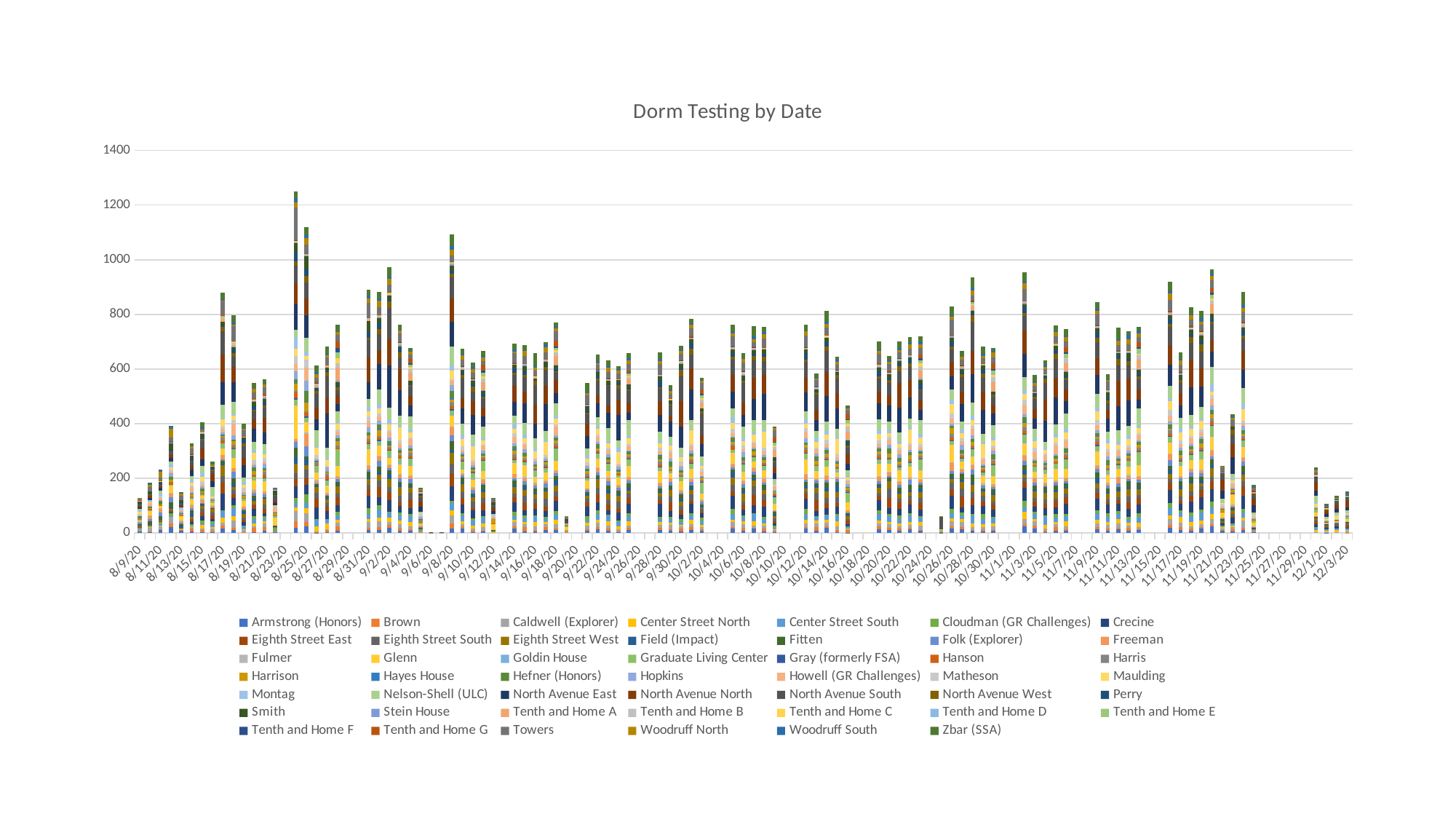

### Chart: Dorm Testing by Date

| Category | Armstrong (Honors) | Brown | Caldwell (Explorer) | Center Street North | Center Street South | Cloudman (GR Challenges) | Crecine | Eighth Street East | Eighth Street South | Eighth Street West | Field (Impact) | Fitten | Folk (Explorer) | Freeman | Fulmer | Glenn | Goldin House | Graduate Living Center | Gray (formerly FSA) | Hanson | Harris | Harrison | Hayes House | Hefner (Honors) | Hopkins | Howell (GR Challenges) | Matheson | Maulding | Montag | Nelson-Shell (ULC) | North Avenue East | North Avenue North | North Avenue South | North Avenue West | Perry | Smith | Stein House | Tenth and Home A | Tenth and Home B | Tenth and Home C | Tenth and Home D | Tenth and Home E | Tenth and Home F | Tenth and Home G | Towers | Woodruff North | Woodruff South | Zbar (SSA) |
|---|---|---|---|---|---|---|---|---|---|---|---|---|---|---|---|---|---|---|---|---|---|---|---|---|---|---|---|---|---|---|---|---|---|---|---|---|---|---|---|---|---|---|---|---|---|---|---|---|
| 44052 | 7.0 | 1.0 | 6.0 | 1.0 | 1.0 | 5.0 | 0.0 | 1.0 | 2.0 | 2.0 | 3.0 | 3.0 | 6.0 | 3.0 | 2.0 | 5.0 | 0.0 | 1.0 | 1.0 | 1.0 | 1.0 | 2.0 | 1.0 | 7.0 | 1.0 | 1.0 | 5.0 | 7.0 | 6.0 | 5.0 | 7.0 | 5.0 | 5.0 | 1.0 | 3.0 | 7.0 | 1.0 | 1.0 | 0.0 | 0.0 | 0.0 | 0.0 | 2.0 | 1.0 | 8.0 | 1.0 | 0.0 | 0.0 |
| 44053 | 4.0 | 1.0 | 16.0 | 1.0 | 1.0 | 3.0 | 3.0 | 1.0 | 1.0 | 1.0 | 1.0 | 11.0 | 8.0 | 12.0 | 1.0 | 18.0 | 1.0 | 0.0 | 0.0 | 3.0 | 0.0 | 5.0 | 0.0 | 3.0 | 3.0 | 10.0 | 3.0 | 1.0 | 7.0 | 2.0 | 8.0 | 7.0 | 3.0 | 2.0 | 2.0 | 9.0 | 0.0 | 0.0 | 0.0 | 0.0 | 0.0 | 0.0 | 0.0 | 0.0 | 15.0 | 10.0 | 5.0 | 1.0 |
| 44054 | 10.0 | 4.0 | 11.0 | 1.0 | 5.0 | 9.0 | 2.0 | 2.0 | 1.0 | 3.0 | 4.0 | 8.0 | 15.0 | 16.0 | 1.0 | 7.0 | 0.0 | 0.0 | 0.0 | 2.0 | 0.0 | 4.0 | 0.0 | 13.0 | 2.0 | 9.0 | 6.0 | 0.0 | 9.0 | 10.0 | 10.0 | 7.0 | 5.0 | 1.0 | 6.0 | 6.0 | 0.0 | 0.0 | 0.0 | 1.0 | 0.0 | 0.0 | 0.0 | 1.0 | 11.0 | 21.0 | 6.0 | 2.0 |
| 44055 | 20.0 | 15.0 | 23.0 | 2.0 | 2.0 | 11.0 | 2.0 | 5.0 | 4.0 | 5.0 | 4.0 | 18.0 | 20.0 | 15.0 | 1.0 | 29.0 | 0.0 | 1.0 | 0.0 | 7.0 | 3.0 | 7.0 | 0.0 | 10.0 | 14.0 | 7.0 | 7.0 | 7.0 | 13.0 | 10.0 | 13.0 | 11.0 | 9.0 | 4.0 | 6.0 | 23.0 | 0.0 | 4.0 | 0.0 | 1.0 | 0.0 | 0.0 | 1.0 | 0.0 | 14.0 | 34.0 | 7.0 | 3.0 |
| 44056 | 7.0 | 3.0 | 4.0 | 1.0 | 0.0 | 3.0 | 1.0 | 1.0 | 1.0 | 0.0 | 5.0 | 6.0 | 6.0 | 6.0 | 1.0 | 19.0 | 0.0 | 0.0 | 0.0 | 1.0 | 1.0 | 2.0 | 0.0 | 5.0 | 4.0 | 5.0 | 3.0 | 0.0 | 5.0 | 3.0 | 4.0 | 5.0 | 8.0 | 0.0 | 5.0 | 6.0 | 0.0 | 0.0 | 0.0 | 0.0 | 0.0 | 0.0 | 0.0 | 0.0 | 16.0 | 7.0 | 2.0 | 2.0 |
| 44057 | 5.0 | 10.0 | 8.0 | 1.0 | 3.0 | 6.0 | 6.0 | 9.0 | 2.0 | 9.0 | 13.0 | 12.0 | 7.0 | 11.0 | 2.0 | 20.0 | 1.0 | 3.0 | 0.0 | 4.0 | 1.0 | 9.0 | 0.0 | 3.0 | 4.0 | 20.0 | 4.0 | 12.0 | 9.0 | 15.0 | 22.0 | 14.0 | 17.0 | 2.0 | 11.0 | 9.0 | 0.0 | 2.0 | 0.0 | 0.0 | 0.0 | 0.0 | 2.0 | 2.0 | 18.0 | 8.0 | 5.0 | 6.0 |
| 44058 | 4.0 | 7.0 | 6.0 | 12.0 | 5.0 | 12.0 | 16.0 | 12.0 | 14.0 | 10.0 | 5.0 | 3.0 | 2.0 | 11.0 | 6.0 | 10.0 | 0.0 | 5.0 | 0.0 | 4.0 | 2.0 | 5.0 | 0.0 | 12.0 | 8.0 | 8.0 | 11.0 | 14.0 | 14.0 | 26.0 | 26.0 | 38.0 | 30.0 | 7.0 | 8.0 | 10.0 | 0.0 | 5.0 | 1.0 | 0.0 | 0.0 | 1.0 | 0.0 | 2.0 | 4.0 | 2.0 | 8.0 | 19.0 |
| 44059 | 4.0 | 3.0 | 8.0 | 5.0 | 16.0 | 8.0 | 8.0 | 11.0 | 12.0 | 12.0 | 3.0 | 2.0 | 2.0 | 6.0 | 1.0 | 8.0 | 0.0 | 8.0 | 0.0 | 2.0 | 1.0 | 2.0 | 0.0 | 2.0 | 2.0 | 0.0 | 2.0 | 6.0 | 2.0 | 33.0 | 21.0 | 27.0 | 9.0 | 5.0 | 6.0 | 7.0 | 0.0 | 2.0 | 0.0 | 0.0 | 0.0 | 0.0 | 0.0 | 1.0 | 1.0 | 2.0 | 0.0 | 10.0 |
| 44060 | 15.0 | 11.0 | 11.0 | 19.0 | 23.0 | 3.0 | 62.0 | 40.0 | 25.0 | 39.0 | 6.0 | 11.0 | 5.0 | 15.0 | 0.0 | 26.0 | 2.0 | 14.0 | 0.0 | 12.0 | 10.0 | 5.0 | 2.0 | 5.0 | 8.0 | 8.0 | 13.0 | 25.0 | 2.0 | 52.0 | 82.0 | 102.0 | 84.0 | 17.0 | 5.0 | 15.0 | 0.0 | 10.0 | 6.0 | 0.0 | 0.0 | 4.0 | 0.0 | 6.0 | 47.0 | 3.0 | 5.0 | 24.0 |
| 44061 | 10.0 | 8.0 | 27.0 | 15.0 | 30.0 | 11.0 | 28.0 | 12.0 | 16.0 | 11.0 | 13.0 | 20.0 | 24.0 | 12.0 | 0.0 | 38.0 | 2.0 | 32.0 | 1.0 | 4.0 | 8.0 | 14.0 | 0.0 | 5.0 | 17.0 | 41.0 | 13.0 | 18.0 | 3.0 | 47.0 | 73.0 | 54.0 | 39.0 | 11.0 | 14.0 | 9.0 | 2.0 | 5.0 | 9.0 | 2.0 | 0.0 | 3.0 | 0.0 | 2.0 | 54.0 | 6.0 | 6.0 | 29.0 |
| 44062 | 2.0 | 2.0 | 7.0 | 2.0 | 10.0 | 5.0 | 12.0 | 9.0 | 8.0 | 13.0 | 6.0 | 8.0 | 5.0 | 7.0 | 0.0 | 21.0 | 0.0 | 8.0 | 0.0 | 3.0 | 1.0 | 7.0 | 0.0 | 2.0 | 8.0 | 5.0 | 13.0 | 11.0 | 11.0 | 16.0 | 47.0 | 25.0 | 44.0 | 11.0 | 16.0 | 5.0 | 2.0 | 1.0 | 0.0 | 0.0 | 0.0 | 0.0 | 1.0 | 1.0 | 21.0 | 7.0 | 1.0 | 16.0 |
| 44063 | 4.0 | 15.0 | 5.0 | 10.0 | 17.0 | 10.0 | 27.0 | 12.0 | 5.0 | 13.0 | 7.0 | 11.0 | 11.0 | 8.0 | 4.0 | 34.0 | 0.0 | 12.0 | 0.0 | 6.0 | 1.0 | 15.0 | 2.0 | 11.0 | 9.0 | 4.0 | 13.0 | 26.0 | 13.0 | 29.0 | 47.0 | 34.0 | 31.0 | 4.0 | 13.0 | 19.0 | 1.0 | 4.0 | 0.0 | 1.0 | 0.0 | 0.0 | 0.0 | 2.0 | 25.0 | 12.0 | 3.0 | 18.0 |
| 44064 | 9.0 | 11.0 | 14.0 | 10.0 | 10.0 | 7.0 | 11.0 | 15.0 | 16.0 | 22.0 | 3.0 | 4.0 | 8.0 | 9.0 | 2.0 | 39.0 | 2.0 | 7.0 | 3.0 | 11.0 | 11.0 | 8.0 | 1.0 | 4.0 | 17.0 | 6.0 | 14.0 | 13.0 | 4.0 | 35.0 | 41.0 | 53.0 | 38.0 | 9.0 | 11.0 | 13.0 | 4.0 | 5.0 | 2.0 | 0.0 | 0.0 | 0.0 | 0.0 | 7.0 | 24.0 | 12.0 | 2.0 | 15.0 |
| 44065 | 3.0 | 2.0 | 0.0 | 0.0 | 2.0 | 12.0 | 1.0 | 0.0 | 0.0 | 2.0 | 4.0 | 0.0 | 0.0 | 0.0 | 0.0 | 32.0 | 1.0 | 1.0 | 0.0 | 4.0 | 0.0 | 9.0 | 0.0 | 1.0 | 3.0 | 19.0 | 4.0 | 0.0 | 0.0 | 1.0 | 8.0 | 9.0 | 19.0 | 2.0 | 1.0 | 17.0 | 0.0 | 0.0 | 1.0 | 0.0 | 0.0 | 0.0 | 0.0 | 0.0 | 7.0 | 0.0 | 1.0 | 0.0 |
| 44067 | 19.0 | 25.0 | 35.0 | 14.0 | 15.0 | 21.0 | 42.0 | 26.0 | 21.0 | 34.0 | 24.0 | 36.0 | 20.0 | 11.0 | 0.0 | 124.0 | 3.0 | 19.0 | 3.0 | 22.0 | 5.0 | 27.0 | 2.0 | 15.0 | 28.0 | 26.0 | 32.0 | 24.0 | 43.0 | 28.0 | 93.0 | 76.0 | 64.0 | 17.0 | 34.0 | 33.0 | 2.0 | 3.0 | 2.0 | 1.0 | 0.0 | 0.0 | 1.0 | 4.0 | 118.0 | 19.0 | 13.0 | 27.0 |
| 44068 | 25.0 | 15.0 | 31.0 | 19.0 | 20.0 | 30.0 | 36.0 | 23.0 | 34.0 | 15.0 | 21.0 | 12.0 | 35.0 | 46.0 | 6.0 | 37.0 | 2.0 | 14.0 | 6.0 | 13.0 | 4.0 | 34.0 | 3.0 | 38.0 | 38.0 | 47.0 | 31.0 | 14.0 | 14.0 | 52.0 | 81.0 | 61.0 | 59.0 | 24.0 | 25.0 | 48.0 | 1.0 | 4.0 | 1.0 | 0.0 | 0.0 | 2.0 | 2.0 | 1.0 | 31.0 | 23.0 | 12.0 | 30.0 |
| 44069 | 1.0 | 1.0 | 3.0 | 18.0 | 27.0 | 2.0 | 42.0 | 32.0 | 21.0 | 20.0 | 7.0 | 5.0 | 3.0 | 7.0 | 5.0 | 30.0 | 1.0 | 21.0 | 1.0 | 1.0 | 9.0 | 2.0 | 3.0 | 2.0 | 8.0 | 1.0 | 11.0 | 29.0 | 5.0 | 57.0 | 41.0 | 42.0 | 50.0 | 13.0 | 6.0 | 5.0 | 1.0 | 9.0 | 4.0 | 0.0 | 0.0 | 1.0 | 1.0 | 6.0 | 15.0 | 12.0 | 8.0 | 23.0 |
| 44070 | 3.0 | 10.0 | 1.0 | 20.0 | 18.0 | 0.0 | 29.0 | 16.0 | 13.0 | 13.0 | 7.0 | 6.0 | 3.0 | 5.0 | 2.0 | 28.0 | 2.0 | 18.0 | 1.0 | 12.0 | 8.0 | 5.0 | 3.0 | 1.0 | 15.0 | 3.0 | 2.0 | 22.0 | 5.0 | 41.0 | 126.0 | 59.0 | 76.0 | 15.0 | 7.0 | 9.0 | 0.0 | 6.0 | 3.0 | 0.0 | 0.0 | 2.0 | 0.0 | 1.0 | 26.0 | 9.0 | 4.0 | 26.0 |
| 44071 | 8.0 | 15.0 | 14.0 | 10.0 | 17.0 | 13.0 | 25.0 | 30.0 | 11.0 | 29.0 | 2.0 | 12.0 | 11.0 | 8.0 | 4.0 | 38.0 | 2.0 | 57.0 | 0.0 | 5.0 | 10.0 | 16.0 | 1.0 | 8.0 | 11.0 | 13.0 | 9.0 | 20.0 | 5.0 | 42.0 | 25.0 | 33.0 | 19.0 | 9.0 | 5.0 | 16.0 | 3.0 | 49.0 | 17.0 | 17.0 | 0.0 | 22.0 | 16.0 | 25.0 | 24.0 | 11.0 | 2.0 | 24.0 |
| 44074 | 10.0 | 8.0 | 22.0 | 12.0 | 16.0 | 23.0 | 45.0 | 23.0 | 18.0 | 20.0 | 8.0 | 18.0 | 8.0 | 16.0 | 1.0 | 61.0 | 1.0 | 14.0 | 3.0 | 10.0 | 7.0 | 15.0 | 1.0 | 8.0 | 19.0 | 22.0 | 16.0 | 20.0 | 17.0 | 28.0 | 61.0 | 91.0 | 64.0 | 8.0 | 21.0 | 41.0 | 0.0 | 6.0 | 4.0 | 0.0 | 0.0 | 0.0 | 0.0 | 3.0 | 53.0 | 15.0 | 12.0 | 22.0 |
| 44075 | 12.0 | 10.0 | 20.0 | 15.0 | 29.0 | 14.0 | 31.0 | 38.0 | 24.0 | 21.0 | 10.0 | 18.0 | 21.0 | 17.0 | 3.0 | 39.0 | 1.0 | 12.0 | 5.0 | 9.0 | 5.0 | 22.0 | 4.0 | 17.0 | 14.0 | 15.0 | 10.0 | 21.0 | 14.0 | 54.0 | 93.0 | 51.0 | 59.0 | 18.0 | 22.0 | 19.0 | 2.0 | 4.0 | 2.0 | 2.0 | 0.0 | 1.0 | 0.0 | 1.0 | 27.0 | 24.0 | 8.0 | 25.0 |
| 44076 | 18.0 | 11.0 | 11.0 | 15.0 | 19.0 | 4.0 | 42.0 | 29.0 | 19.0 | 30.0 | 17.0 | 13.0 | 9.0 | 10.0 | 4.0 | 24.0 | 2.0 | 26.0 | 2.0 | 3.0 | 6.0 | 5.0 | 3.0 | 14.0 | 14.0 | 17.0 | 8.0 | 21.0 | 17.0 | 45.0 | 154.0 | 96.0 | 116.0 | 24.0 | 6.0 | 14.0 | 0.0 | 3.0 | 4.0 | 2.0 | 0.0 | 3.0 | 1.0 | 1.0 | 28.0 | 21.0 | 8.0 | 34.0 |
| 44077 | 8.0 | 10.0 | 13.0 | 14.0 | 20.0 | 9.0 | 24.0 | 13.0 | 26.0 | 31.0 | 10.0 | 9.0 | 12.0 | 14.0 | 2.0 | 36.0 | 4.0 | 16.0 | 0.0 | 9.0 | 6.0 | 7.0 | 3.0 | 8.0 | 9.0 | 16.0 | 10.0 | 48.0 | 6.0 | 36.0 | 94.0 | 76.0 | 44.0 | 19.0 | 11.0 | 9.0 | 5.0 | 2.0 | 5.0 | 0.0 | 0.0 | 1.0 | 2.0 | 3.0 | 29.0 | 11.0 | 3.0 | 20.0 |
| 44078 | 8.0 | 5.0 | 11.0 | 17.0 | 19.0 | 9.0 | 22.0 | 31.0 | 24.0 | 18.0 | 5.0 | 13.0 | 15.0 | 11.0 | 2.0 | 36.0 | 1.0 | 27.0 | 1.0 | 7.0 | 10.0 | 8.0 | 3.0 | 5.0 | 13.0 | 23.0 | 6.0 | 18.0 | 11.0 | 46.0 | 41.0 | 34.0 | 36.0 | 6.0 | 4.0 | 11.0 | 0.0 | 30.0 | 13.0 | 7.0 | 0.0 | 8.0 | 5.0 | 16.0 | 17.0 | 10.0 | 3.0 | 12.0 |
| 44079 | 2.0 | 2.0 | 2.0 | 0.0 | 0.0 | 7.0 | 0.0 | 2.0 | 2.0 | 0.0 | 2.0 | 2.0 | 1.0 | 4.0 | 0.0 | 6.0 | 0.0 | 5.0 | 0.0 | 3.0 | 3.0 | 5.0 | 1.0 | 2.0 | 7.0 | 3.0 | 7.0 | 5.0 | 2.0 | 3.0 | 18.0 | 19.0 | 15.0 | 7.0 | 5.0 | 2.0 | 0.0 | 6.0 | 1.0 | 0.0 | 0.0 | 0.0 | 0.0 | 1.0 | 7.0 | 1.0 | 0.0 | 4.0 |
| 44080 | 0.0 | 0.0 | 0.0 | 0.0 | 0.0 | 0.0 | 0.0 | 0.0 | 0.0 | 0.0 | 0.0 | 0.0 | 0.0 | 0.0 | 0.0 | 0.0 | 0.0 | 0.0 | 0.0 | 0.0 | 0.0 | 0.0 | 0.0 | 2.0 | 0.0 | 0.0 | 0.0 | 0.0 | 0.0 | 0.0 | 0.0 | 0.0 | 1.0 | 0.0 | 0.0 | 0.0 | 0.0 | 0.0 | 0.0 | 0.0 | 0.0 | 0.0 | 0.0 | 0.0 | 0.0 | 0.0 | 0.0 | 0.0 |
| 44081 | 0.0 | 0.0 | 0.0 | 0.0 | 0.0 | 0.0 | 0.0 | 0.0 | 0.0 | 0.0 | 0.0 | 0.0 | 0.0 | 0.0 | 0.0 | 0.0 | 0.0 | 0.0 | 0.0 | 0.0 | 0.0 | 0.0 | 0.0 | 0.0 | 1.0 | 0.0 | 0.0 | 0.0 | 0.0 | 0.0 | 0.0 | 0.0 | 2.0 | 0.0 | 0.0 | 0.0 | 0.0 | 0.0 | 0.0 | 0.0 | 0.0 | 0.0 | 0.0 | 0.0 | 0.0 | 0.0 | 0.0 | 0.0 |
| 44082 | 16.0 | 18.0 | 31.0 | 17.0 | 27.0 | 9.0 | 52.0 | 47.0 | 35.0 | 41.0 | 12.0 | 30.0 | 23.0 | 28.0 | 3.0 | 42.0 | 1.0 | 15.0 | 5.0 | 11.0 | 13.0 | 12.0 | 4.0 | 29.0 | 19.0 | 18.0 | 5.0 | 31.0 | 20.0 | 69.0 | 91.0 | 83.0 | 79.0 | 13.0 | 10.0 | 20.0 | 3.0 | 5.0 | 3.0 | 1.0 | 0.0 | 1.0 | 0.0 | 3.0 | 19.0 | 23.0 | 14.0 | 42.0 |
| 44083 | 16.0 | 7.0 | 10.0 | 11.0 | 21.0 | 7.0 | 31.0 | 26.0 | 19.0 | 30.0 | 6.0 | 19.0 | 7.0 | 6.0 | 2.0 | 13.0 | 3.0 | 28.0 | 3.0 | 2.0 | 5.0 | 9.0 | 1.0 | 5.0 | 8.0 | 8.0 | 13.0 | 27.0 | 16.0 | 40.0 | 57.0 | 36.0 | 75.0 | 11.0 | 9.0 | 9.0 | 0.0 | 5.0 | 5.0 | 2.0 | 0.0 | 1.0 | 1.0 | 2.0 | 22.0 | 17.0 | 5.0 | 19.0 |
| 44084 | 2.0 | 6.0 | 8.0 | 12.0 | 17.0 | 9.0 | 29.0 | 9.0 | 23.0 | 17.0 | 7.0 | 6.0 | 12.0 | 8.0 | 3.0 | 27.0 | 1.0 | 22.0 | 2.0 | 4.0 | 2.0 | 5.0 | 3.0 | 5.0 | 9.0 | 10.0 | 8.0 | 50.0 | 9.0 | 35.0 | 72.0 | 50.0 | 35.0 | 19.0 | 7.0 | 13.0 | 3.0 | 5.0 | 0.0 | 0.0 | 0.0 | 1.0 | 1.0 | 1.0 | 18.0 | 16.0 | 8.0 | 14.0 |
| 44085 | 6.0 | 3.0 | 12.0 | 14.0 | 21.0 | 5.0 | 23.0 | 24.0 | 21.0 | 21.0 | 11.0 | 14.0 | 7.0 | 14.0 | 1.0 | 30.0 | 2.0 | 36.0 | 1.0 | 5.0 | 6.0 | 6.0 | 1.0 | 6.0 | 12.0 | 19.0 | 1.0 | 17.0 | 7.0 | 44.0 | 35.0 | 34.0 | 34.0 | 6.0 | 9.0 | 13.0 | 1.0 | 29.0 | 14.0 | 9.0 | 0.0 | 12.0 | 9.0 | 21.0 | 14.0 | 13.0 | 6.0 | 16.0 |
| 44086 | 0.0 | 3.0 | 0.0 | 1.0 | 1.0 | 1.0 | 0.0 | 0.0 | 0.0 | 3.0 | 3.0 | 0.0 | 0.0 | 0.0 | 0.0 | 22.0 | 0.0 | 0.0 | 0.0 | 1.0 | 0.0 | 18.0 | 0.0 | 0.0 | 1.0 | 4.0 | 8.0 | 0.0 | 1.0 | 2.0 | 10.0 | 11.0 | 9.0 | 2.0 | 4.0 | 6.0 | 0.0 | 0.0 | 0.0 | 0.0 | 0.0 | 0.0 | 0.0 | 0.0 | 14.0 | 0.0 | 0.0 | 2.0 |
| 44088 | 15.0 | 8.0 | 16.0 | 10.0 | 12.0 | 15.0 | 36.0 | 19.0 | 13.0 | 23.0 | 9.0 | 15.0 | 10.0 | 16.0 | 0.0 | 39.0 | 2.0 | 10.0 | 2.0 | 8.0 | 10.0 | 14.0 | 5.0 | 11.0 | 11.0 | 22.0 | 15.0 | 16.0 | 14.0 | 34.0 | 49.0 | 59.0 | 39.0 | 8.0 | 17.0 | 14.0 | 0.0 | 3.0 | 1.0 | 1.0 | 0.0 | 0.0 | 1.0 | 2.0 | 34.0 | 6.0 | 7.0 | 21.0 |
| 44089 | 6.0 | 14.0 | 12.0 | 9.0 | 13.0 | 10.0 | 18.0 | 28.0 | 27.0 | 21.0 | 12.0 | 7.0 | 12.0 | 12.0 | 4.0 | 45.0 | 1.0 | 10.0 | 1.0 | 5.0 | 6.0 | 8.0 | 0.0 | 13.0 | 12.0 | 17.0 | 6.0 | 18.0 | 12.0 | 43.0 | 73.0 | 42.0 | 54.0 | 7.0 | 13.0 | 19.0 | 5.0 | 2.0 | 2.0 | 0.0 | 0.0 | 1.0 | 0.0 | 1.0 | 26.0 | 19.0 | 4.0 | 17.0 |
| 44090 | 6.0 | 5.0 | 13.0 | 17.0 | 21.0 | 1.0 | 25.0 | 20.0 | 16.0 | 18.0 | 5.0 | 15.0 | 11.0 | 7.0 | 3.0 | 24.0 | 1.0 | 21.0 | 3.0 | 3.0 | 2.0 | 6.0 | 0.0 | 8.0 | 10.0 | 7.0 | 6.0 | 25.0 | 7.0 | 40.0 | 55.0 | 68.0 | 71.0 | 20.0 | 1.0 | 5.0 | 0.0 | 2.0 | 3.0 | 3.0 | 0.0 | 0.0 | 0.0 | 2.0 | 18.0 | 11.0 | 5.0 | 49.0 |
| 44091 | 12.0 | 10.0 | 10.0 | 8.0 | 11.0 | 7.0 | 22.0 | 17.0 | 27.0 | 28.0 | 5.0 | 8.0 | 15.0 | 9.0 | 3.0 | 30.0 | 2.0 | 14.0 | 2.0 | 5.0 | 5.0 | 9.0 | 4.0 | 2.0 | 6.0 | 5.0 | 10.0 | 47.0 | 6.0 | 35.0 | 99.0 | 66.0 | 57.0 | 11.0 | 4.0 | 17.0 | 1.0 | 4.0 | 2.0 | 1.0 | 0.0 | 0.0 | 0.0 | 1.0 | 23.0 | 19.0 | 12.0 | 6.0 |
| 44092 | 12.0 | 5.0 | 15.0 | 16.0 | 18.0 | 15.0 | 35.0 | 18.0 | 17.0 | 21.0 | 21.0 | 15.0 | 11.0 | 8.0 | 1.0 | 36.0 | 2.0 | 44.0 | 2.0 | 9.0 | 6.0 | 14.0 | 1.0 | 8.0 | 8.0 | 30.0 | 8.0 | 22.0 | 10.0 | 46.0 | 39.0 | 46.0 | 26.0 | 8.0 | 6.0 | 16.0 | 1.0 | 32.0 | 13.0 | 7.0 | 0.0 | 10.0 | 5.0 | 21.0 | 34.0 | 12.0 | 4.0 | 15.0 |
| 44093 | 2.0 | 2.0 | 1.0 | 0.0 | 2.0 | 1.0 | 0.0 | 0.0 | 0.0 | 0.0 | 0.0 | 0.0 | 0.0 | 3.0 | 0.0 | 12.0 | 0.0 | 1.0 | 0.0 | 0.0 | 4.0 | 5.0 | 0.0 | 0.0 | 0.0 | 1.0 | 2.0 | 0.0 | 0.0 | 0.0 | 2.0 | 2.0 | 1.0 | 2.0 | 4.0 | 4.0 | 0.0 | 0.0 | 0.0 | 0.0 | 0.0 | 0.0 | 0.0 | 0.0 | 8.0 | 3.0 | 0.0 | 0.0 |
| 44095 | 9.0 | 5.0 | 14.0 | 9.0 | 9.0 | 14.0 | 36.0 | 15.0 | 14.0 | 10.0 | 5.0 | 10.0 | 6.0 | 6.0 | 0.0 | 31.0 | 1.0 | 7.0 | 1.0 | 7.0 | 8.0 | 10.0 | 1.0 | 7.0 | 11.0 | 2.0 | 11.0 | 14.0 | 13.0 | 24.0 | 44.0 | 47.0 | 34.0 | 4.0 | 10.0 | 15.0 | 2.0 | 5.0 | 0.0 | 0.0 | 0.0 | 1.0 | 1.0 | 0.0 | 30.0 | 9.0 | 5.0 | 31.0 |
| 44096 | 14.0 | 6.0 | 17.0 | 11.0 | 21.0 | 15.0 | 28.0 | 29.0 | 23.0 | 34.0 | 5.0 | 8.0 | 10.0 | 18.0 | 2.0 | 30.0 | 3.0 | 16.0 | 2.0 | 6.0 | 4.0 | 8.0 | 2.0 | 12.0 | 8.0 | 19.0 | 8.0 | 22.0 | 9.0 | 34.0 | 50.0 | 30.0 | 53.0 | 8.0 | 8.0 | 19.0 | 3.0 | 1.0 | 1.0 | 0.0 | 0.0 | 0.0 | 1.0 | 1.0 | 17.0 | 6.0 | 7.0 | 25.0 |
| 44097 | 9.0 | 8.0 | 10.0 | 15.0 | 22.0 | 2.0 | 18.0 | 21.0 | 15.0 | 24.0 | 12.0 | 16.0 | 17.0 | 10.0 | 6.0 | 24.0 | 1.0 | 24.0 | 2.0 | 2.0 | 3.0 | 6.0 | 0.0 | 9.0 | 11.0 | 16.0 | 10.0 | 16.0 | 8.0 | 46.0 | 58.0 | 26.0 | 70.0 | 6.0 | 1.0 | 13.0 | 0.0 | 2.0 | 3.0 | 3.0 | 0.0 | 0.0 | 1.0 | 1.0 | 22.0 | 15.0 | 6.0 | 21.0 |
| 44098 | 2.0 | 3.0 | 9.0 | 10.0 | 16.0 | 5.0 | 30.0 | 12.0 | 28.0 | 22.0 | 5.0 | 12.0 | 10.0 | 10.0 | 3.0 | 26.0 | 0.0 | 8.0 | 0.0 | 6.0 | 1.0 | 7.0 | 1.0 | 5.0 | 11.0 | 7.0 | 5.0 | 41.0 | 16.0 | 28.0 | 93.0 | 56.0 | 41.0 | 12.0 | 9.0 | 11.0 | 0.0 | 0.0 | 2.0 | 1.0 | 0.0 | 0.0 | 0.0 | 1.0 | 18.0 | 11.0 | 6.0 | 11.0 |
| 44099 | 11.0 | 8.0 | 8.0 | 16.0 | 19.0 | 9.0 | 35.0 | 22.0 | 17.0 | 10.0 | 10.0 | 16.0 | 11.0 | 13.0 | 1.0 | 38.0 | 0.0 | 25.0 | 4.0 | 2.0 | 5.0 | 8.0 | 2.0 | 10.0 | 2.0 | 15.0 | 7.0 | 23.0 | 8.0 | 57.0 | 29.0 | 37.0 | 42.0 | 5.0 | 5.0 | 13.0 | 0.0 | 20.0 | 8.0 | 4.0 | 0.0 | 10.0 | 2.0 | 8.0 | 24.0 | 12.0 | 8.0 | 19.0 |
| 44102 | 12.0 | 6.0 | 12.0 | 11.0 | 10.0 | 7.0 | 49.0 | 14.0 | 13.0 | 12.0 | 6.0 | 10.0 | 9.0 | 12.0 | 2.0 | 42.0 | 3.0 | 10.0 | 3.0 | 7.0 | 12.0 | 8.0 | 3.0 | 11.0 | 3.0 | 11.0 | 15.0 | 14.0 | 8.0 | 35.0 | 62.0 | 51.0 | 44.0 | 7.0 | 24.0 | 16.0 | 2.0 | 2.0 | 1.0 | 0.0 | 0.0 | 0.0 | 1.0 | 2.0 | 35.0 | 12.0 | 7.0 | 25.0 |
| 44103 | 7.0 | 7.0 | 16.0 | 8.0 | 13.0 | 7.0 | 23.0 | 30.0 | 23.0 | 22.0 | 4.0 | 14.0 | 12.0 | 14.0 | 0.0 | 19.0 | 2.0 | 5.0 | 0.0 | 5.0 | 1.0 | 10.0 | 3.0 | 15.0 | 12.0 | 22.0 | 8.0 | 17.0 | 7.0 | 25.0 | 56.0 | 19.0 | 41.0 | 5.0 | 3.0 | 10.0 | 2.0 | 2.0 | 1.0 | 1.0 | 0.0 | 0.0 | 0.0 | 2.0 | 15.0 | 11.0 | 5.0 | 16.0 |
| 44104 | 6.0 | 11.0 | 6.0 | 6.0 | 12.0 | 10.0 | 15.0 | 17.0 | 15.0 | 17.0 | 11.0 | 14.0 | 7.0 | 7.0 | 2.0 | 34.0 | 0.0 | 17.0 | 0.0 | 1.0 | 6.0 | 8.0 | 1.0 | 6.0 | 13.0 | 7.0 | 13.0 | 15.0 | 6.0 | 28.0 | 79.0 | 92.0 | 91.0 | 25.0 | 8.0 | 14.0 | 1.0 | 4.0 | 2.0 | 2.0 | 0.0 | 2.0 | 1.0 | 0.0 | 23.0 | 12.0 | 5.0 | 12.0 |
| 44105 | 10.0 | 10.0 | 12.0 | 16.0 | 17.0 | 8.0 | 33.0 | 11.0 | 24.0 | 17.0 | 9.0 | 6.0 | 14.0 | 8.0 | 4.0 | 38.0 | 1.0 | 15.0 | 4.0 | 8.0 | 5.0 | 10.0 | 2.0 | 8.0 | 11.0 | 16.0 | 8.0 | 52.0 | 2.0 | 33.0 | 114.0 | 76.0 | 52.0 | 21.0 | 18.0 | 17.0 | 3.0 | 2.0 | 1.0 | 1.0 | 0.0 | 0.0 | 1.0 | 3.0 | 27.0 | 14.0 | 6.0 | 15.0 |
| 44106 | 7.0 | 6.0 | 8.0 | 9.0 | 12.0 | 15.0 | 16.0 | 5.0 | 9.0 | 6.0 | 5.0 | 6.0 | 10.0 | 8.0 | 1.0 | 23.0 | 1.0 | 37.0 | 3.0 | 3.0 | 5.0 | 8.0 | 1.0 | 0.0 | 4.0 | 15.0 | 11.0 | 10.0 | 6.0 | 29.0 | 46.0 | 32.0 | 80.0 | 8.0 | 2.0 | 10.0 | 0.0 | 19.0 | 11.0 | 7.0 | 0.0 | 9.0 | 5.0 | 16.0 | 26.0 | 9.0 | 2.0 | 7.0 |
| 44109 | 17.0 | 3.0 | 19.0 | 10.0 | 19.0 | 21.0 | 48.0 | 15.0 | 25.0 | 26.0 | 18.0 | 11.0 | 9.0 | 12.0 | 1.0 | 40.0 | 3.0 | 8.0 | 0.0 | 11.0 | 6.0 | 11.0 | 3.0 | 12.0 | 4.0 | 12.0 | 17.0 | 21.0 | 21.0 | 34.0 | 60.0 | 60.0 | 57.0 | 10.0 | 15.0 | 12.0 | 0.0 | 7.0 | 3.0 | 0.0 | 0.0 | 1.0 | 1.0 | 0.0 | 36.0 | 10.0 | 6.0 | 27.0 |
| 44110 | 7.0 | 12.0 | 13.0 | 12.0 | 12.0 | 7.0 | 23.0 | 17.0 | 12.0 | 30.0 | 9.0 | 11.0 | 13.0 | 12.0 | 3.0 | 32.0 | 1.0 | 25.0 | 2.0 | 4.0 | 4.0 | 4.0 | 2.0 | 10.0 | 20.0 | 10.0 | 14.0 | 14.0 | 14.0 | 39.0 | 43.0 | 45.0 | 73.0 | 8.0 | 5.0 | 13.0 | 4.0 | 3.0 | 2.0 | 4.0 | 1.0 | 2.0 | 1.0 | 3.0 | 29.0 | 14.0 | 1.0 | 19.0 |
| 44111 | 16.0 | 2.0 | 10.0 | 16.0 | 24.0 | 4.0 | 28.0 | 39.0 | 31.0 | 23.0 | 7.0 | 13.0 | 12.0 | 13.0 | 1.0 | 23.0 | 0.0 | 17.0 | 1.0 | 3.0 | 3.0 | 13.0 | 0.0 | 8.0 | 6.0 | 14.0 | 7.0 | 25.0 | 10.0 | 43.0 | 79.0 | 78.0 | 62.0 | 17.0 | 8.0 | 15.0 | 1.0 | 2.0 | 4.0 | 0.0 | 0.0 | 0.0 | 1.0 | 2.0 | 17.0 | 10.0 | 11.0 | 38.0 |
| 44112 | 6.0 | 11.0 | 9.0 | 10.0 | 15.0 | 7.0 | 39.0 | 22.0 | 22.0 | 15.0 | 4.0 | 15.0 | 9.0 | 13.0 | 5.0 | 30.0 | 1.0 | 14.0 | 2.0 | 5.0 | 3.0 | 9.0 | 3.0 | 9.0 | 8.0 | 13.0 | 14.0 | 57.0 | 6.0 | 38.0 | 95.0 | 70.0 | 49.0 | 18.0 | 10.0 | 16.0 | 0.0 | 3.0 | 2.0 | 0.0 | 0.0 | 1.0 | 0.0 | 1.0 | 33.0 | 16.0 | 8.0 | 17.0 |
| 44113 | 3.0 | 5.0 | 4.0 | 2.0 | 5.0 | 7.0 | 10.0 | 6.0 | 12.0 | 7.0 | 8.0 | 8.0 | 4.0 | 1.0 | 0.0 | 26.0 | 1.0 | 23.0 | 5.0 | 3.0 | 5.0 | 4.0 | 2.0 | 1.0 | 5.0 | 15.0 | 3.0 | 2.0 | 4.0 | 17.0 | 21.0 | 22.0 | 18.0 | 5.0 | 7.0 | 7.0 | 0.0 | 27.0 | 10.0 | 5.0 | 0.0 | 10.0 | 4.0 | 18.0 | 23.0 | 8.0 | 0.0 | 7.0 |
| 44116 | 15.0 | 6.0 | 14.0 | 12.0 | 20.0 | 20.0 | 39.0 | 17.0 | 9.0 | 11.0 | 10.0 | 14.0 | 7.0 | 19.0 | 2.0 | 55.0 | 2.0 | 19.0 | 1.0 | 12.0 | 9.0 | 11.0 | 1.0 | 6.0 | 16.0 | 23.0 | 13.0 | 18.0 | 14.0 | 30.0 | 70.0 | 55.0 | 55.0 | 9.0 | 25.0 | 12.0 | 0.0 | 4.0 | 2.0 | 0.0 | 0.0 | 1.0 | 2.0 | 0.0 | 43.0 | 15.0 | 2.0 | 22.0 |
| 44117 | 7.0 | 13.0 | 14.0 | 12.0 | 12.0 | 4.0 | 17.0 | 40.0 | 28.0 | 19.0 | 7.0 | 9.0 | 10.0 | 6.0 | 2.0 | 28.0 | 1.0 | 17.0 | 1.0 | 1.0 | 3.0 | 14.0 | 2.0 | 14.0 | 10.0 | 15.0 | 5.0 | 23.0 | 13.0 | 26.0 | 39.0 | 39.0 | 56.0 | 8.0 | 3.0 | 8.0 | 3.0 | 3.0 | 2.0 | 0.0 | 0.0 | 0.0 | 1.0 | 0.0 | 26.0 | 3.0 | 6.0 | 14.0 |
| 44118 | 19.0 | 5.0 | 13.0 | 10.0 | 16.0 | 4.0 | 23.0 | 19.0 | 19.0 | 24.0 | 12.0 | 20.0 | 9.0 | 15.0 | 3.0 | 34.0 | 1.0 | 20.0 | 4.0 | 3.0 | 5.0 | 12.0 | 2.0 | 11.0 | 8.0 | 14.0 | 15.0 | 21.0 | 13.0 | 35.0 | 92.0 | 89.0 | 77.0 | 16.0 | 15.0 | 16.0 | 0.0 | 2.0 | 2.0 | 3.0 | 0.0 | 3.0 | 0.0 | 1.0 | 27.0 | 14.0 | 6.0 | 41.0 |
| 44119 | 2.0 | 9.0 | 12.0 | 19.0 | 18.0 | 8.0 | 29.0 | 11.0 | 23.0 | 17.0 | 29.0 | 10.0 | 10.0 | 7.0 | 2.0 | 15.0 | 5.0 | 9.0 | 0.0 | 6.0 | 2.0 | 12.0 | 1.0 | 4.0 | 6.0 | 10.0 | 12.0 | 57.0 | 6.0 | 31.0 | 74.0 | 56.0 | 52.0 | 13.0 | 3.0 | 11.0 | 2.0 | 2.0 | 0.0 | 1.0 | 0.0 | 1.0 | 1.0 | 2.0 | 15.0 | 12.0 | 8.0 | 9.0 |
| 44120 | 1.0 | 9.0 | 5.0 | 1.0 | 5.0 | 2.0 | 10.0 | 13.0 | 5.0 | 11.0 | 4.0 | 5.0 | 4.0 | 9.0 | 0.0 | 29.0 | 0.0 | 33.0 | 4.0 | 1.0 | 6.0 | 7.0 | 3.0 | 1.0 | 11.0 | 11.0 | 5.0 | 7.0 | 5.0 | 21.0 | 25.0 | 35.0 | 24.0 | 9.0 | 10.0 | 10.0 | 1.0 | 29.0 | 17.0 | 11.0 | 0.0 | 14.0 | 3.0 | 19.0 | 16.0 | 5.0 | 2.0 | 8.0 |
| 44123 | 14.0 | 10.0 | 10.0 | 12.0 | 23.0 | 13.0 | 39.0 | 13.0 | 10.0 | 20.0 | 6.0 | 9.0 | 11.0 | 17.0 | 2.0 | 47.0 | 1.0 | 15.0 | 1.0 | 8.0 | 8.0 | 10.0 | 2.0 | 8.0 | 6.0 | 10.0 | 13.0 | 24.0 | 13.0 | 41.0 | 59.0 | 43.0 | 47.0 | 9.0 | 18.0 | 15.0 | 1.0 | 4.0 | 2.0 | 1.0 | 0.0 | 1.0 | 0.0 | 4.0 | 36.0 | 9.0 | 6.0 | 29.0 |
| 44124 | 10.0 | 8.0 | 13.0 | 10.0 | 19.0 | 9.0 | 21.0 | 39.0 | 33.0 | 28.0 | 3.0 | 9.0 | 5.0 | 14.0 | 3.0 | 29.0 | 2.0 | 16.0 | 2.0 | 3.0 | 2.0 | 13.0 | 0.0 | 19.0 | 12.0 | 18.0 | 12.0 | 13.0 | 10.0 | 34.0 | 58.0 | 38.0 | 44.0 | 10.0 | 9.0 | 13.0 | 0.0 | 3.0 | 3.0 | 1.0 | 0.0 | 0.0 | 2.0 | 4.0 | 25.0 | 6.0 | 6.0 | 17.0 |
| 44125 | 8.0 | 7.0 | 10.0 | 11.0 | 14.0 | 14.0 | 25.0 | 22.0 | 14.0 | 20.0 | 4.0 | 17.0 | 9.0 | 12.0 | 2.0 | 41.0 | 1.0 | 8.0 | 3.0 | 4.0 | 5.0 | 11.0 | 3.0 | 9.0 | 14.0 | 16.0 | 7.0 | 15.0 | 8.0 | 35.0 | 90.0 | 90.0 | 43.0 | 19.0 | 8.0 | 10.0 | 4.0 | 2.0 | 1.0 | 0.0 | 0.0 | 2.0 | 1.0 | 0.0 | 21.0 | 9.0 | 8.0 | 23.0 |
| 44126 | 13.0 | 6.0 | 11.0 | 11.0 | 24.0 | 8.0 | 31.0 | 14.0 | 17.0 | 14.0 | 9.0 | 19.0 | 17.0 | 7.0 | 3.0 | 39.0 | 0.0 | 15.0 | 1.0 | 4.0 | 6.0 | 18.0 | 2.0 | 7.0 | 7.0 | 18.0 | 8.0 | 50.0 | 7.0 | 33.0 | 76.0 | 64.0 | 48.0 | 15.0 | 14.0 | 8.0 | 2.0 | 1.0 | 1.0 | 0.0 | 0.0 | 2.0 | 0.0 | 2.0 | 22.0 | 17.0 | 5.0 | 21.0 |
| 44127 | 10.0 | 1.0 | 15.0 | 13.0 | 16.0 | 5.0 | 26.0 | 23.0 | 20.0 | 21.0 | 12.0 | 13.0 | 10.0 | 11.0 | 1.0 | 35.0 | 1.0 | 38.0 | 1.0 | 3.0 | 7.0 | 9.0 | 2.0 | 5.0 | 7.0 | 9.0 | 12.0 | 22.0 | 15.0 | 51.0 | 36.0 | 36.0 | 39.0 | 1.0 | 20.0 | 15.0 | 3.0 | 31.0 | 14.0 | 12.0 | 0.0 | 10.0 | 8.0 | 15.0 | 23.0 | 13.0 | 10.0 | 20.0 |
| 44129 | 1.0 | 0.0 | 0.0 | 0.0 | 0.0 | 0.0 | 0.0 | 0.0 | 1.0 | 1.0 | 0.0 | 0.0 | 0.0 | 0.0 | 0.0 | 0.0 | 0.0 | 9.0 | 0.0 | 0.0 | 0.0 | 0.0 | 0.0 | 0.0 | 0.0 | 0.0 | 0.0 | 0.0 | 0.0 | 1.0 | 2.0 | 1.0 | 43.0 | 0.0 | 0.0 | 0.0 | 0.0 | 0.0 | 0.0 | 2.0 | 0.0 | 0.0 | 0.0 | 0.0 | 0.0 | 1.0 | 0.0 | 0.0 |
| 44130 | 17.0 | 7.0 | 19.0 | 10.0 | 18.0 | 16.0 | 48.0 | 22.0 | 28.0 | 12.0 | 7.0 | 11.0 | 11.0 | 31.0 | 2.0 | 63.0 | 2.0 | 14.0 | 1.0 | 11.0 | 12.0 | 22.0 | 0.0 | 9.0 | 8.0 | 18.0 | 19.0 | 34.0 | 15.0 | 38.0 | 48.0 | 52.0 | 46.0 | 12.0 | 19.0 | 13.0 | 1.0 | 3.0 | 1.0 | 0.0 | 0.0 | 1.0 | 1.0 | 1.0 | 57.0 | 12.0 | 6.0 | 30.0 |
| 44131 | 13.0 | 8.0 | 19.0 | 10.0 | 15.0 | 10.0 | 18.0 | 40.0 | 30.0 | 24.0 | 7.0 | 21.0 | 5.0 | 13.0 | 2.0 | 25.0 | 3.0 | 11.0 | 1.0 | 6.0 | 3.0 | 6.0 | 3.0 | 12.0 | 17.0 | 14.0 | 10.0 | 19.0 | 12.0 | 31.0 | 63.0 | 46.0 | 54.0 | 9.0 | 7.0 | 15.0 | 1.0 | 5.0 | 2.0 | 0.0 | 0.0 | 1.0 | 2.0 | 2.0 | 18.0 | 11.0 | 5.0 | 16.0 |
| 44132 | 10.0 | 2.0 | 9.0 | 15.0 | 28.0 | 5.0 | 33.0 | 27.0 | 19.0 | 28.0 | 8.0 | 28.0 | 20.0 | 16.0 | 3.0 | 29.0 | 2.0 | 25.0 | 3.0 | 4.0 | 5.0 | 14.0 | 0.0 | 10.0 | 15.0 | 24.0 | 11.0 | 21.0 | 14.0 | 50.0 | 103.0 | 84.0 | 109.0 | 22.0 | 8.0 | 8.0 | 3.0 | 17.0 | 3.0 | 3.0 | 0.0 | 7.0 | 2.0 | 7.0 | 16.0 | 17.0 | 10.0 | 38.0 |
| 44133 | 5.0 | 6.0 | 11.0 | 11.0 | 18.0 | 17.0 | 31.0 | 16.0 | 21.0 | 16.0 | 4.0 | 7.0 | 9.0 | 5.0 | 3.0 | 32.0 | 1.0 | 11.0 | 1.0 | 5.0 | 2.0 | 8.0 | 3.0 | 2.0 | 5.0 | 20.0 | 4.0 | 52.0 | 4.0 | 32.0 | 89.0 | 66.0 | 51.0 | 16.0 | 12.0 | 17.0 | 0.0 | 3.0 | 1.0 | 1.0 | 0.0 | 1.0 | 0.0 | 1.0 | 20.0 | 8.0 | 7.0 | 28.0 |
| 44134 | 8.0 | 3.0 | 13.0 | 11.0 | 18.0 | 6.0 | 26.0 | 19.0 | 11.0 | 23.0 | 8.0 | 14.0 | 8.0 | 9.0 | 1.0 | 29.0 | 0.0 | 43.0 | 1.0 | 4.0 | 8.0 | 6.0 | 2.0 | 16.0 | 13.0 | 12.0 | 8.0 | 19.0 | 11.0 | 44.0 | 43.0 | 31.0 | 30.0 | 9.0 | 4.0 | 6.0 | 0.0 | 35.0 | 18.0 | 11.0 | 1.0 | 13.0 | 5.0 | 20.0 | 22.0 | 18.0 | 5.0 | 11.0 |
| 44137 | 23.0 | 10.0 | 18.0 | 25.0 | 17.0 | 24.0 | 49.0 | 21.0 | 15.0 | 11.0 | 15.0 | 20.0 | 17.0 | 17.0 | 3.0 | 44.0 | 4.0 | 26.0 | 3.0 | 12.0 | 13.0 | 15.0 | 5.0 | 16.0 | 12.0 | 35.0 | 17.0 | 23.0 | 13.0 | 48.0 | 84.0 | 86.0 | 53.0 | 10.0 | 23.0 | 11.0 | 3.0 | 3.0 | 4.0 | 0.0 | 0.0 | 0.0 | 1.0 | 2.0 | 41.0 | 22.0 | 7.0 | 33.0 |
| 44138 | 15.0 | 11.0 | 16.0 | 8.0 | 18.0 | 8.0 | 19.0 | 19.0 | 14.0 | 24.0 | 8.0 | 13.0 | 11.0 | 15.0 | 3.0 | 23.0 | 1.0 | 16.0 | 0.0 | 3.0 | 3.0 | 7.0 | 0.0 | 8.0 | 7.0 | 25.0 | 16.0 | 25.0 | 10.0 | 36.0 | 35.0 | 35.0 | 38.0 | 8.0 | 5.0 | 9.0 | 2.0 | 3.0 | 0.0 | 0.0 | 0.0 | 2.0 | 2.0 | 2.0 | 15.0 | 12.0 | 5.0 | 24.0 |
| 44139 | 2.0 | 6.0 | 9.0 | 13.0 | 28.0 | 7.0 | 27.0 | 15.0 | 16.0 | 23.0 | 6.0 | 15.0 | 6.0 | 9.0 | 2.0 | 34.0 | 1.0 | 12.0 | 3.0 | 2.0 | 6.0 | 7.0 | 2.0 | 5.0 | 8.0 | 21.0 | 5.0 | 15.0 | 7.0 | 20.0 | 79.0 | 77.0 | 61.0 | 15.0 | 6.0 | 8.0 | 1.0 | 1.0 | 1.0 | 0.0 | 0.0 | 1.0 | 0.0 | 1.0 | 17.0 | 7.0 | 9.0 | 16.0 |
| 44140 | 9.0 | 13.0 | 11.0 | 6.0 | 18.0 | 11.0 | 25.0 | 23.0 | 9.0 | 23.0 | 9.0 | 17.0 | 11.0 | 5.0 | 2.0 | 44.0 | 2.0 | 14.0 | 0.0 | 6.0 | 2.0 | 11.0 | 4.0 | 7.0 | 6.0 | 32.0 | 10.0 | 19.0 | 13.0 | 34.0 | 100.0 | 71.0 | 69.0 | 19.0 | 14.0 | 16.0 | 0.0 | 4.0 | 2.0 | 0.0 | 0.0 | 3.0 | 0.0 | 2.0 | 24.0 | 15.0 | 6.0 | 19.0 |
| 44141 | 8.0 | 5.0 | 12.0 | 17.0 | 18.0 | 8.0 | 39.0 | 23.0 | 14.0 | 19.0 | 6.0 | 12.0 | 7.0 | 13.0 | 1.0 | 33.0 | 2.0 | 35.0 | 1.0 | 7.0 | 8.0 | 8.0 | 1.0 | 11.0 | 5.0 | 25.0 | 7.0 | 22.0 | 13.0 | 57.0 | 46.0 | 41.0 | 35.0 | 8.0 | 9.0 | 13.0 | 2.0 | 31.0 | 14.0 | 6.0 | 1.0 | 12.0 | 6.0 | 19.0 | 20.0 | 16.0 | 7.0 | 24.0 |
| 44144 | 14.0 | 8.0 | 14.0 | 13.0 | 22.0 | 13.0 | 40.0 | 22.0 | 16.0 | 18.0 | 23.0 | 18.0 | 13.0 | 12.0 | 3.0 | 50.0 | 1.0 | 17.0 | 5.0 | 12.0 | 10.0 | 9.0 | 2.0 | 10.0 | 10.0 | 19.0 | 18.0 | 33.0 | 13.0 | 51.0 | 70.0 | 61.0 | 58.0 | 15.0 | 20.0 | 15.0 | 3.0 | 4.0 | 2.0 | 0.0 | 0.0 | 0.0 | 2.0 | 2.0 | 40.0 | 12.0 | 8.0 | 25.0 |
| 44145 | 9.0 | 6.0 | 15.0 | 10.0 | 18.0 | 13.0 | 32.0 | 9.0 | 11.0 | 22.0 | 3.0 | 15.0 | 9.0 | 10.0 | 1.0 | 30.0 | 5.0 | 12.0 | 0.0 | 1.0 | 6.0 | 12.0 | 2.0 | 15.0 | 15.0 | 15.0 | 10.0 | 23.0 | 11.0 | 31.0 | 47.0 | 32.0 | 24.0 | 10.0 | 10.0 | 20.0 | 3.0 | 3.0 | 1.0 | 0.0 | 0.0 | 1.0 | 3.0 | 1.0 | 28.0 | 6.0 | 3.0 | 19.0 |
| 44146 | 13.0 | 5.0 | 17.0 | 16.0 | 18.0 | 11.0 | 27.0 | 12.0 | 13.0 | 21.0 | 6.0 | 10.0 | 13.0 | 21.0 | 3.0 | 29.0 | 1.0 | 13.0 | 1.0 | 6.0 | 1.0 | 9.0 | 1.0 | 5.0 | 7.0 | 21.0 | 6.0 | 16.0 | 11.0 | 43.0 | 87.0 | 93.0 | 58.0 | 22.0 | 11.0 | 14.0 | 1.0 | 0.0 | 4.0 | 0.0 | 0.0 | 0.0 | 1.0 | 2.0 | 19.0 | 16.0 | 5.0 | 42.0 |
| 44147 | 7.0 | 11.0 | 8.0 | 11.0 | 11.0 | 11.0 | 29.0 | 24.0 | 21.0 | 26.0 | 8.0 | 21.0 | 10.0 | 9.0 | 5.0 | 32.0 | 2.0 | 18.0 | 0.0 | 5.0 | 5.0 | 8.0 | 4.0 | 4.0 | 10.0 | 11.0 | 8.0 | 24.0 | 15.0 | 33.0 | 93.0 | 80.0 | 48.0 | 16.0 | 10.0 | 22.0 | 1.0 | 2.0 | 1.0 | 1.0 | 0.0 | 2.0 | 0.0 | 3.0 | 21.0 | 19.0 | 14.0 | 14.0 |
| 44148 | 10.0 | 4.0 | 7.0 | 16.0 | 22.0 | 14.0 | 32.0 | 22.0 | 11.0 | 21.0 | 9.0 | 17.0 | 9.0 | 12.0 | 3.0 | 39.0 | 0.0 | 48.0 | 3.0 | 5.0 | 7.0 | 12.0 | 0.0 | 9.0 | 7.0 | 18.0 | 7.0 | 20.0 | 9.0 | 62.0 | 32.0 | 37.0 | 39.0 | 11.0 | 10.0 | 14.0 | 1.0 | 35.0 | 16.0 | 7.0 | 1.0 | 16.0 | 5.0 | 18.0 | 20.0 | 13.0 | 10.0 | 15.0 |
| 44151 | 19.0 | 11.0 | 22.0 | 11.0 | 29.0 | 16.0 | 50.0 | 26.0 | 14.0 | 19.0 | 15.0 | 14.0 | 21.0 | 22.0 | 1.0 | 40.0 | 4.0 | 19.0 | 2.0 | 8.0 | 12.0 | 8.0 | 2.0 | 11.0 | 13.0 | 21.0 | 21.0 | 31.0 | 12.0 | 44.0 | 77.0 | 73.0 | 66.0 | 12.0 | 17.0 | 14.0 | 3.0 | 7.0 | 3.0 | 0.0 | 0.0 | 0.0 | 1.0 | 2.0 | 40.0 | 25.0 | 8.0 | 33.0 |
| 44152 | 10.0 | 12.0 | 15.0 | 21.0 | 17.0 | 7.0 | 24.0 | 12.0 | 15.0 | 26.0 | 11.0 | 20.0 | 11.0 | 6.0 | 2.0 | 38.0 | 1.0 | 15.0 | 2.0 | 5.0 | 5.0 | 11.0 | 2.0 | 12.0 | 13.0 | 12.0 | 13.0 | 30.0 | 15.0 | 37.0 | 46.0 | 46.0 | 38.0 | 10.0 | 3.0 | 18.0 | 1.0 | 1.0 | 1.0 | 0.0 | 0.0 | 2.0 | 1.0 | 6.0 | 23.0 | 16.0 | 6.0 | 24.0 |
| 44153 | 8.0 | 7.0 | 9.0 | 15.0 | 23.0 | 13.0 | 40.0 | 20.0 | 16.0 | 31.0 | 6.0 | 16.0 | 16.0 | 12.0 | 3.0 | 31.0 | 2.0 | 20.0 | 1.0 | 3.0 | 6.0 | 10.0 | 1.0 | 7.0 | 9.0 | 21.0 | 9.0 | 25.0 | 10.0 | 41.0 | 101.0 | 102.0 | 61.0 | 21.0 | 12.0 | 15.0 | 2.0 | 3.0 | 2.0 | 1.0 | 0.0 | 2.0 | 2.0 | 4.0 | 23.0 | 14.0 | 4.0 | 25.0 |
| 44154 | 15.0 | 5.0 | 13.0 | 12.0 | 29.0 | 12.0 | 44.0 | 26.0 | 14.0 | 11.0 | 11.0 | 13.0 | 14.0 | 8.0 | 5.0 | 37.0 | 3.0 | 26.0 | 2.0 | 7.0 | 6.0 | 14.0 | 4.0 | 14.0 | 8.0 | 16.0 | 9.0 | 33.0 | 7.0 | 43.0 | 74.0 | 71.0 | 58.0 | 27.0 | 11.0 | 21.0 | 1.0 | 5.0 | 3.0 | 1.0 | 0.0 | 4.0 | 1.0 | 2.0 | 21.0 | 13.0 | 12.0 | 28.0 |
| 44155 | 24.0 | 9.0 | 17.0 | 20.0 | 24.0 | 21.0 | 44.0 | 31.0 | 15.0 | 33.0 | 11.0 | 21.0 | 11.0 | 21.0 | 3.0 | 47.0 | 2.0 | 38.0 | 2.0 | 14.0 | 9.0 | 18.0 | 1.0 | 14.0 | 16.0 | 25.0 | 12.0 | 14.0 | 26.0 | 65.0 | 56.0 | 42.0 | 59.0 | 9.0 | 10.0 | 17.0 | 0.0 | 37.0 | 12.0 | 9.0 | 0.0 | 12.0 | 8.0 | 15.0 | 30.0 | 16.0 | 8.0 | 17.0 |
| 44156 | 9.0 | 3.0 | 5.0 | 3.0 | 4.0 | 3.0 | 9.0 | 4.0 | 1.0 | 1.0 | 4.0 | 6.0 | 2.0 | 3.0 | 0.0 | 18.0 | 1.0 | 0.0 | 0.0 | 2.0 | 0.0 | 7.0 | 0.0 | 3.0 | 4.0 | 4.0 | 7.0 | 6.0 | 4.0 | 11.0 | 30.0 | 41.0 | 17.0 | 4.0 | 2.0 | 2.0 | 2.0 | 0.0 | 0.0 | 0.0 | 0.0 | 1.0 | 0.0 | 2.0 | 15.0 | 2.0 | 0.0 | 3.0 |
| 44157 | 5.0 | 9.0 | 8.0 | 5.0 | 4.0 | 5.0 | 19.0 | 6.0 | 7.0 | 16.0 | 5.0 | 4.0 | 3.0 | 6.0 | 2.0 | 38.0 | 0.0 | 2.0 | 1.0 | 1.0 | 4.0 | 9.0 | 0.0 | 2.0 | 3.0 | 14.0 | 5.0 | 8.0 | 6.0 | 19.0 | 61.0 | 49.0 | 35.0 | 18.0 | 3.0 | 8.0 | 0.0 | 0.0 | 1.0 | 0.0 | 0.0 | 0.0 | 0.0 | 1.0 | 21.0 | 9.0 | 3.0 | 9.0 |
| 44158 | 12.0 | 6.0 | 28.0 | 9.0 | 20.0 | 13.0 | 48.0 | 34.0 | 18.0 | 26.0 | 8.0 | 22.0 | 18.0 | 12.0 | 2.0 | 39.0 | 2.0 | 21.0 | 2.0 | 7.0 | 8.0 | 10.0 | 1.0 | 10.0 | 15.0 | 12.0 | 8.0 | 43.0 | 17.0 | 60.0 | 66.0 | 68.0 | 46.0 | 11.0 | 19.0 | 10.0 | 2.0 | 6.0 | 5.0 | 0.0 | 0.0 | 3.0 | 2.0 | 6.0 | 33.0 | 15.0 | 10.0 | 49.0 |
| 44159 | 2.0 | 3.0 | 2.0 | 0.0 | 5.0 | 2.0 | 2.0 | 2.0 | 0.0 | 2.0 | 0.0 | 1.0 | 1.0 | 0.0 | 1.0 | 15.0 | 0.0 | 7.0 | 0.0 | 2.0 | 3.0 | 2.0 | 0.0 | 0.0 | 2.0 | 3.0 | 6.0 | 3.0 | 2.0 | 6.0 | 26.0 | 25.0 | 15.0 | 2.0 | 1.0 | 1.0 | 0.0 | 6.0 | 0.0 | 0.0 | 1.0 | 1.0 | 1.0 | 3.0 | 9.0 | 3.0 | 1.0 | 6.0 |
| 44165 | 3.0 | 0.0 | 1.0 | 8.0 | 8.0 | 2.0 | 10.0 | 11.0 | 5.0 | 7.0 | 1.0 | 3.0 | 1.0 | 2.0 | 0.0 | 13.0 | 0.0 | 10.0 | 0.0 | 0.0 | 3.0 | 3.0 | 0.0 | 0.0 | 2.0 | 0.0 | 4.0 | 9.0 | 6.0 | 24.0 | 19.0 | 31.0 | 14.0 | 2.0 | 1.0 | 2.0 | 0.0 | 5.0 | 4.0 | 1.0 | 0.0 | 1.0 | 1.0 | 2.0 | 6.0 | 3.0 | 3.0 | 10.0 |
| 44166 | 1.0 | 1.0 | 1.0 | 4.0 | 6.0 | 0.0 | 5.0 | 4.0 | 3.0 | 3.0 | 1.0 | 2.0 | 3.0 | 1.0 | 0.0 | 2.0 | 0.0 | 2.0 | 1.0 | 2.0 | 1.0 | 1.0 | 1.0 | 0.0 | 1.0 | 0.0 | 0.0 | 6.0 | 1.0 | 5.0 | 11.0 | 10.0 | 3.0 | 2.0 | 0.0 | 2.0 | 0.0 | 4.0 | 0.0 | 1.0 | 0.0 | 2.0 | 1.0 | 2.0 | 4.0 | 0.0 | 2.0 | 4.0 |
| 44167 | 2.0 | 0.0 | 2.0 | 6.0 | 6.0 | 0.0 | 8.0 | 4.0 | 3.0 | 3.0 | 0.0 | 1.0 | 3.0 | 0.0 | 1.0 | 4.0 | 0.0 | 2.0 | 0.0 | 1.0 | 3.0 | 0.0 | 1.0 | 0.0 | 1.0 | 0.0 | 1.0 | 12.0 | 2.0 | 8.0 | 15.0 | 12.0 | 11.0 | 3.0 | 0.0 | 1.0 | 0.0 | 4.0 | 1.0 | 0.0 | 0.0 | 1.0 | 1.0 | 0.0 | 5.0 | 1.0 | 0.0 | 6.0 |
| 44168 | 0.0 | 1.0 | 6.0 | 4.0 | 4.0 | 0.0 | 4.0 | 9.0 | 5.0 | 4.0 | 1.0 | 3.0 | 1.0 | 0.0 | 1.0 | 8.0 | 0.0 | 7.0 | 0.0 | 0.0 | 3.0 | 0.0 | 2.0 | 0.0 | 2.0 | 1.0 | 3.0 | 5.0 | 1.0 | 7.0 | 12.0 | 22.0 | 11.0 | 1.0 | 0.0 | 5.0 | 1.0 | 3.0 | 0.0 | 0.0 | 0.0 | 0.0 | 1.0 | 0.0 | 5.0 | 0.0 | 2.0 | 8.0 |